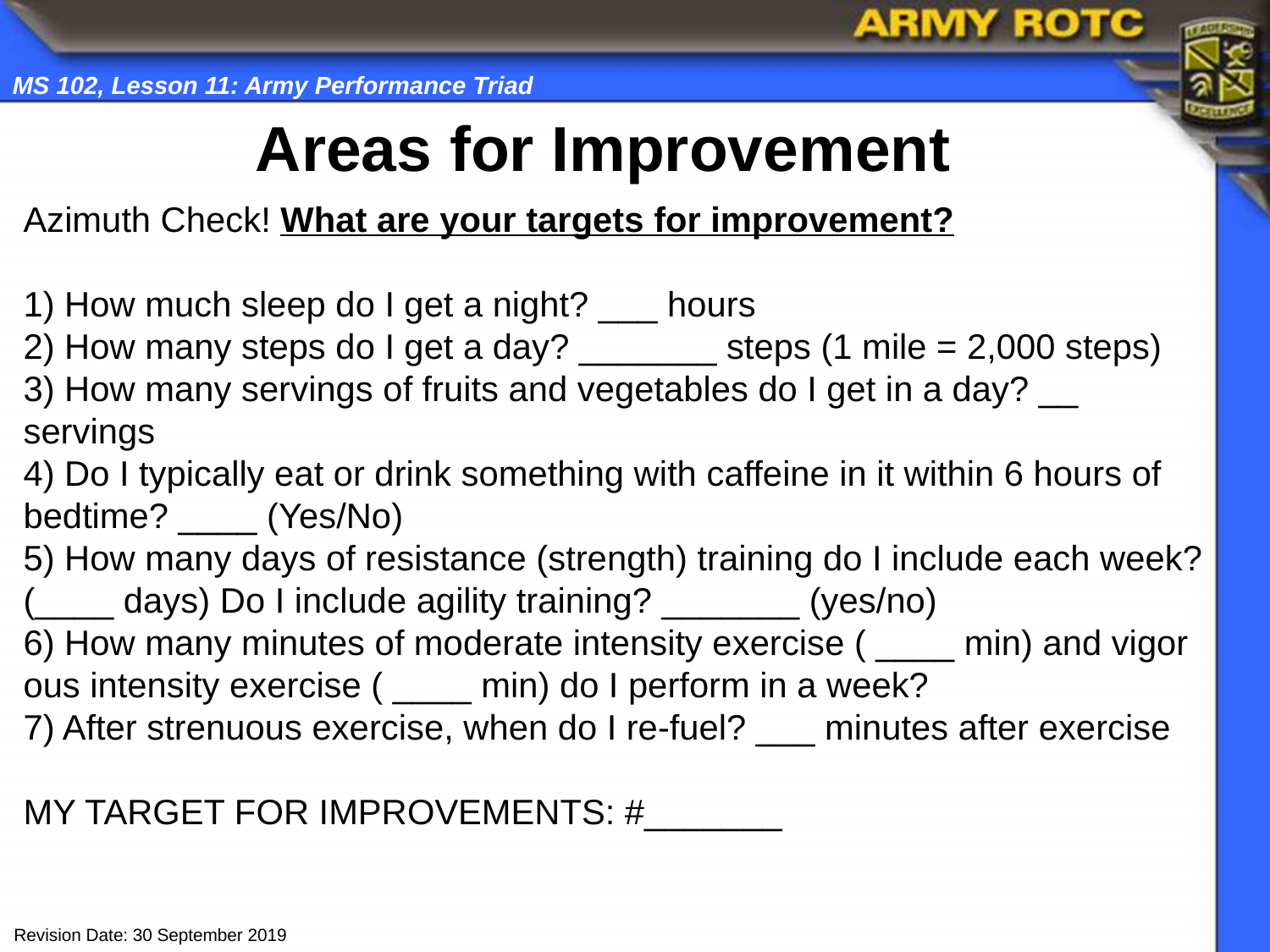

# Areas for Improvement
Azimuth Check! What are your targets for improvement?

1) How much sleep do I get a night? ___ hours
2) How many steps do I get a day? _______ steps (1 mile = 2,000 steps)
3) How many servings of fruits and vegetables do I get in a day? __ servings
4) Do I typically eat or drink something with caffeine in it within 6 hours of bedtime? ____ (Yes/No)
5) How many days of resistance (strength) training do I include each week? (____ days) Do I include agility training? _______ (yes/no)
6) How many minutes of moderate intensity exercise ( ____ min) and vigor­ous intensity exercise ( ____ min) do I perform in a week?
7) After strenuous exercise, when do I re-fuel? ___ minutes after exercise

MY TARGET FOR IMPROVEMENTS: #_______